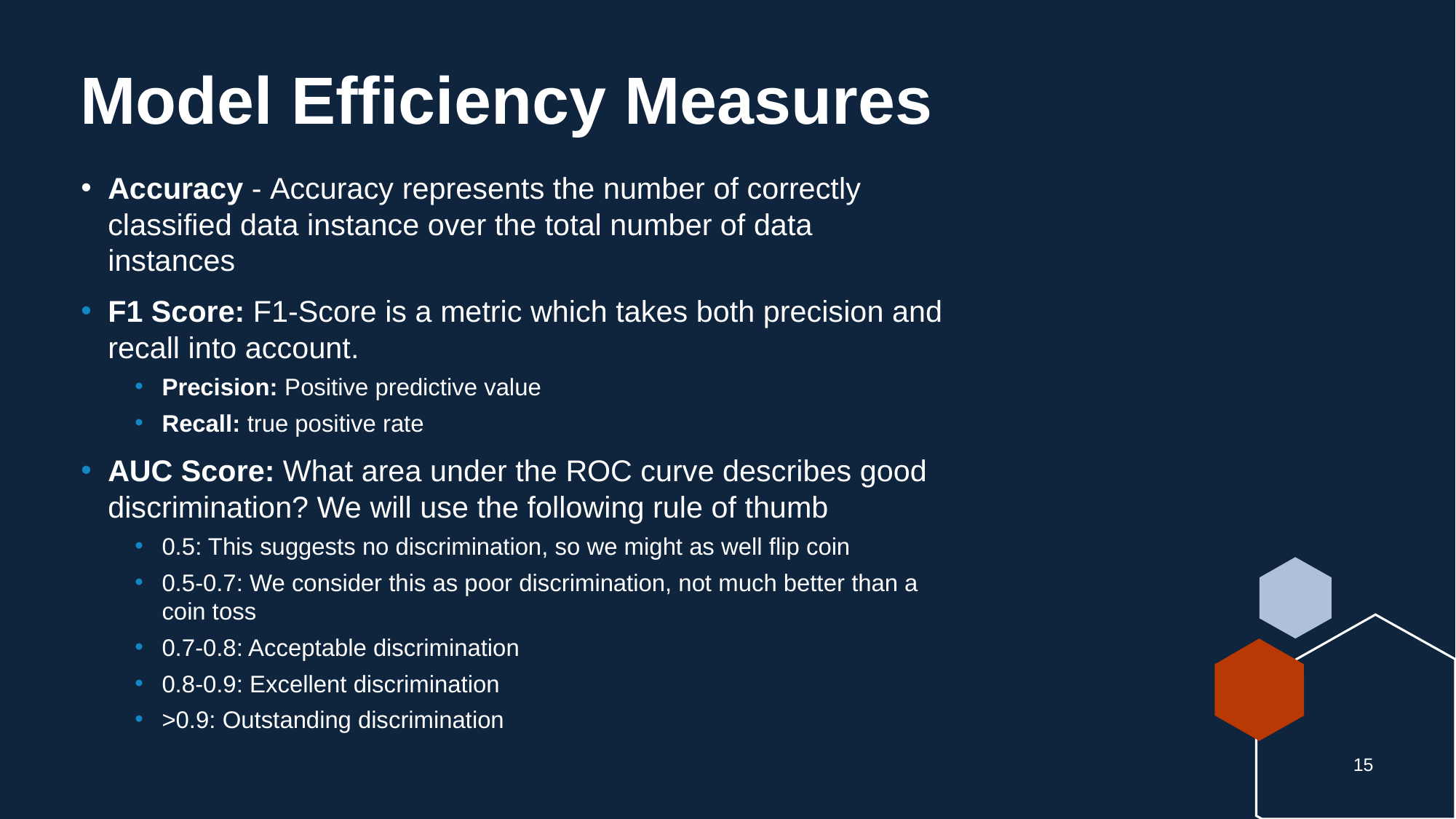

# Model Efficiency Measures
Accuracy - Accuracy represents the number of correctly classified data instance over the total number of data instances
F1 Score: F1-Score is a metric which takes both precision and recall into account.
Precision: Positive predictive value
Recall: true positive rate
AUC Score: What area under the ROC curve describes good discrimination? We will use the following rule of thumb
0.5: This suggests no discrimination, so we might as well flip coin
0.5-0.7: We consider this as poor discrimination, not much better than a coin toss
0.7-0.8: Acceptable discrimination
0.8-0.9: Excellent discrimination
>0.9: Outstanding discrimination
15